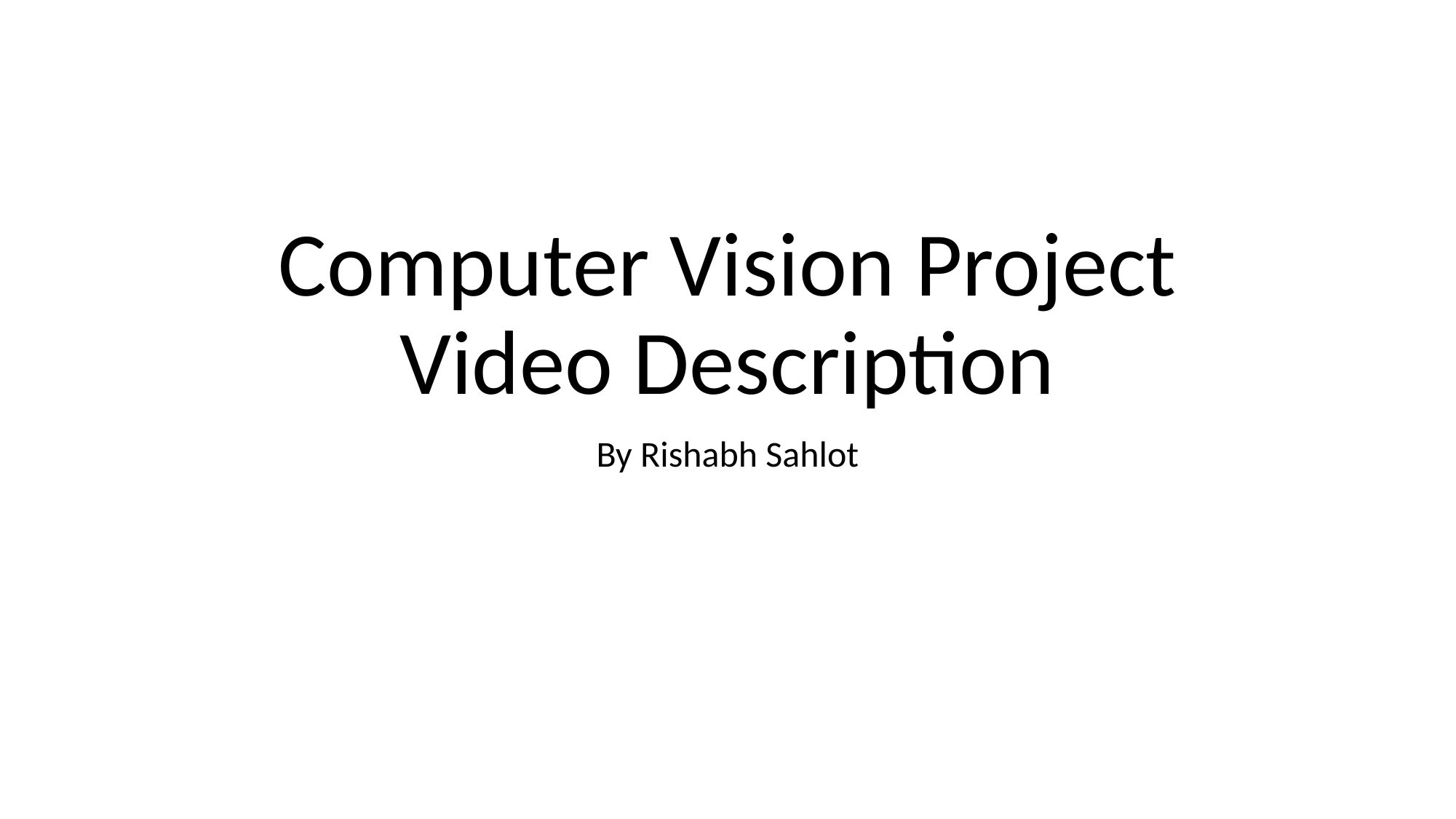

# Computer Vision Project Video Description
By Rishabh Sahlot